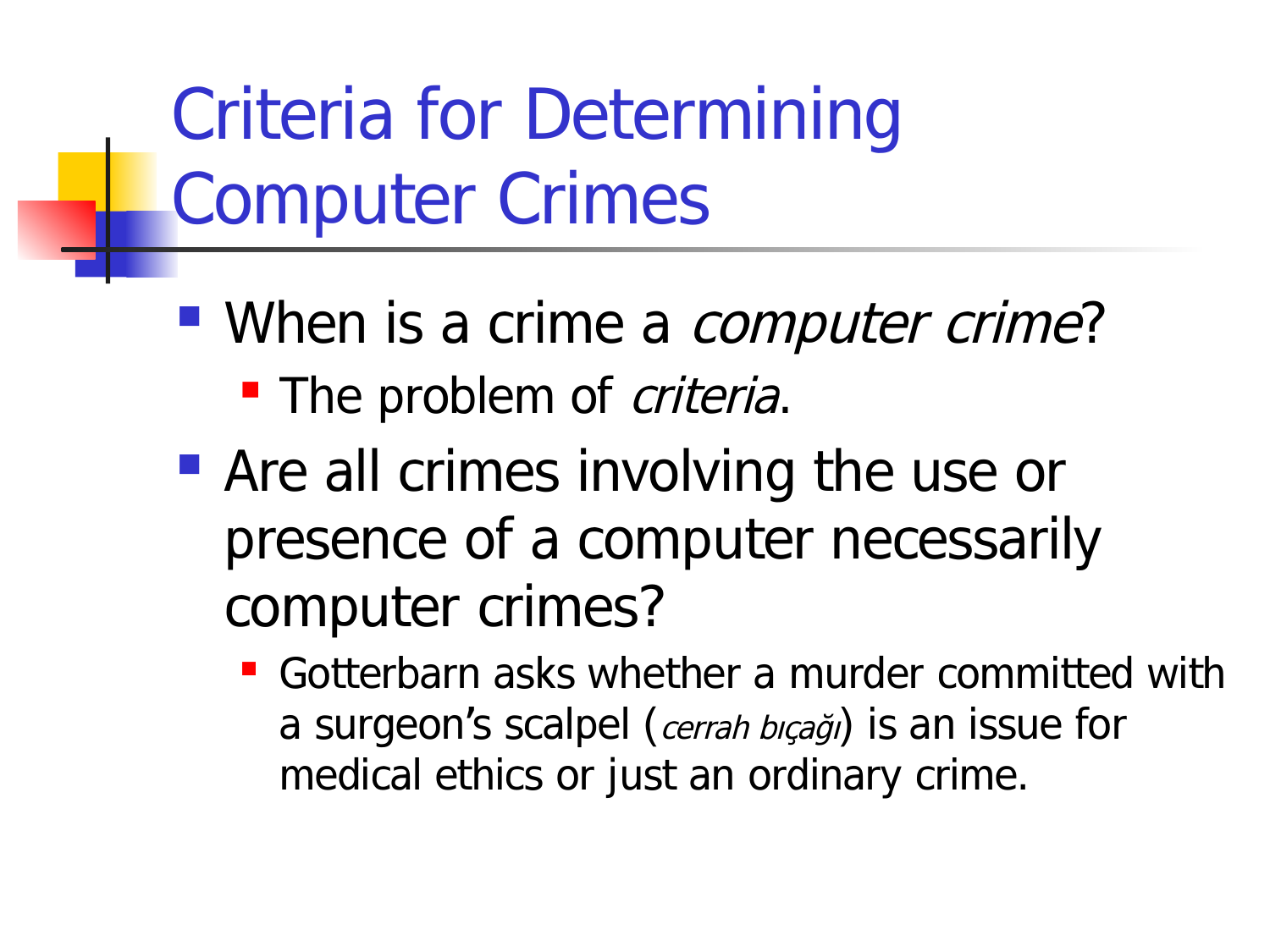

# Criteria for Determining Computer Crimes
When is a crime a computer crime?
The problem of criteria.
Are all crimes involving the use or presence of a computer necessarily computer crimes?
Gotterbarn asks whether a murder committed with a surgeon’s scalpel (cerrah bıçağı) is an issue for medical ethics or just an ordinary crime.